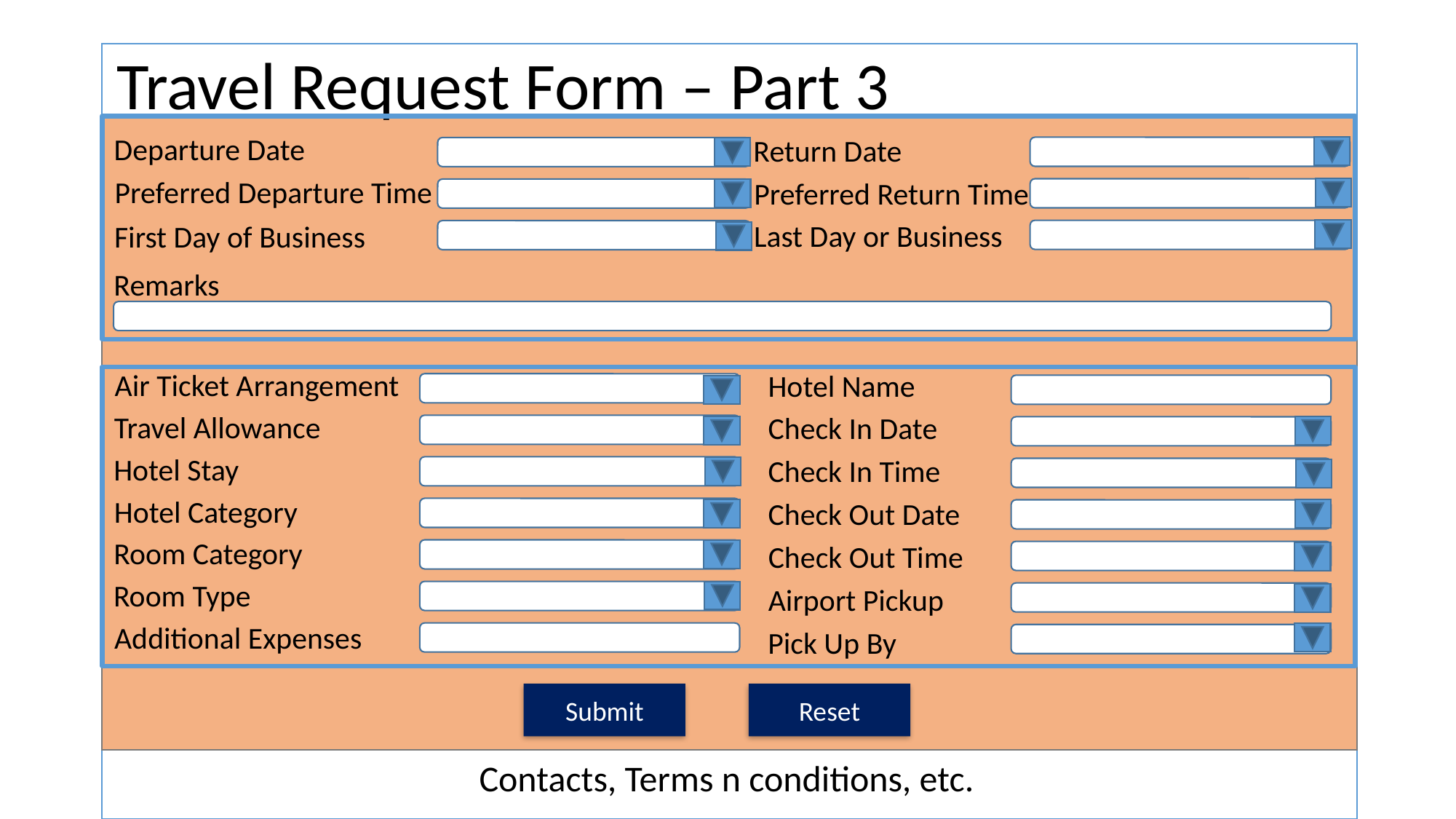

Travel Request Form – Part 3

Contacts, Terms n conditions, etc.

Departure Date
Return Date

Preferred Departure Time
Preferred Return Time

Last Day or Business
First Day of Business

Remarks

Air Ticket Arrangement
Hotel Name

Travel Allowance
Check In Date

Hotel Stay
Check In Time

Hotel Category
Check Out Date

Room Category
Check Out Time

Room Type
Airport Pickup

Additional Expenses
Pick Up By

Submit
Reset